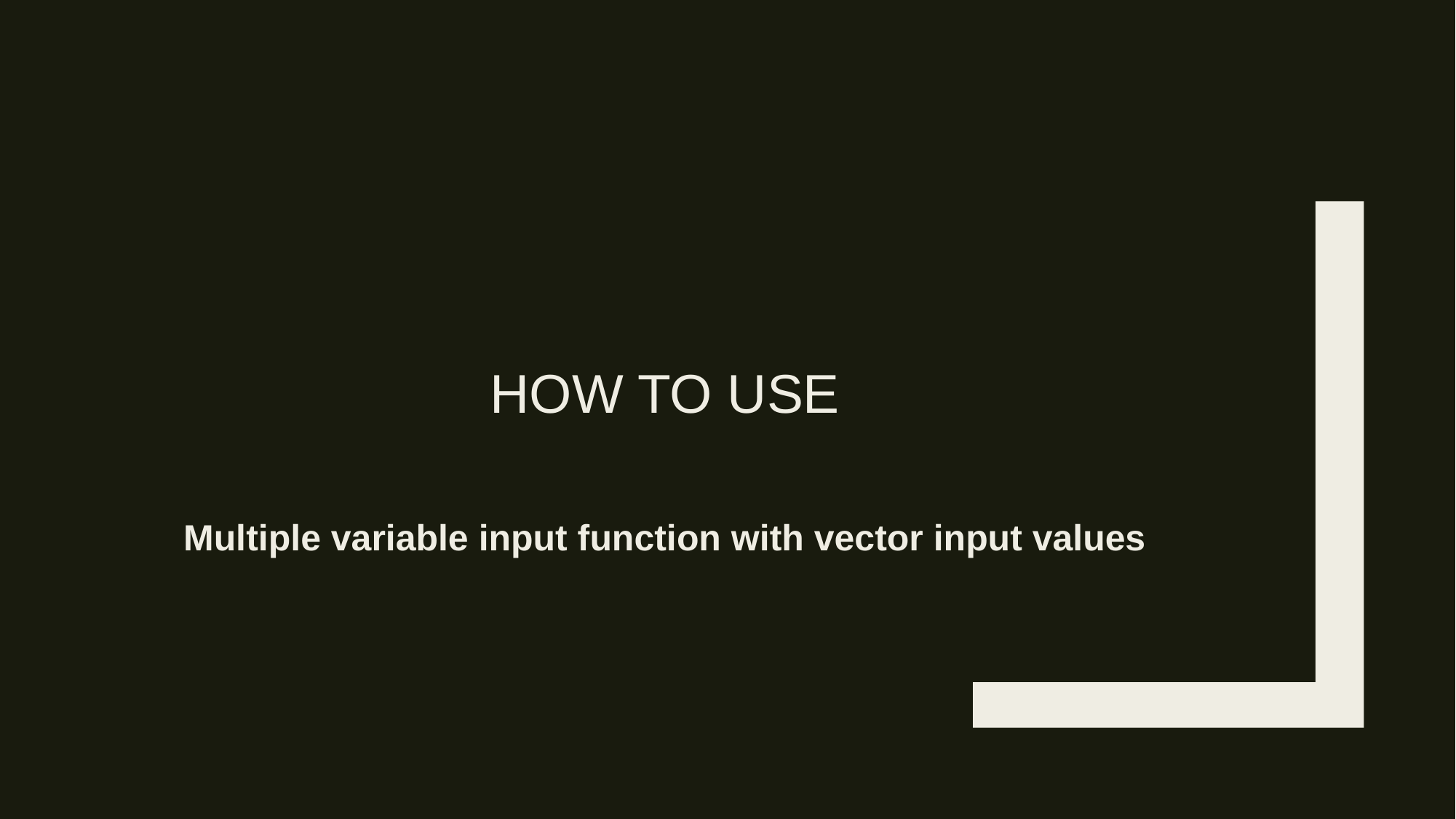

# How to use
Multiple variable input function with vector input values